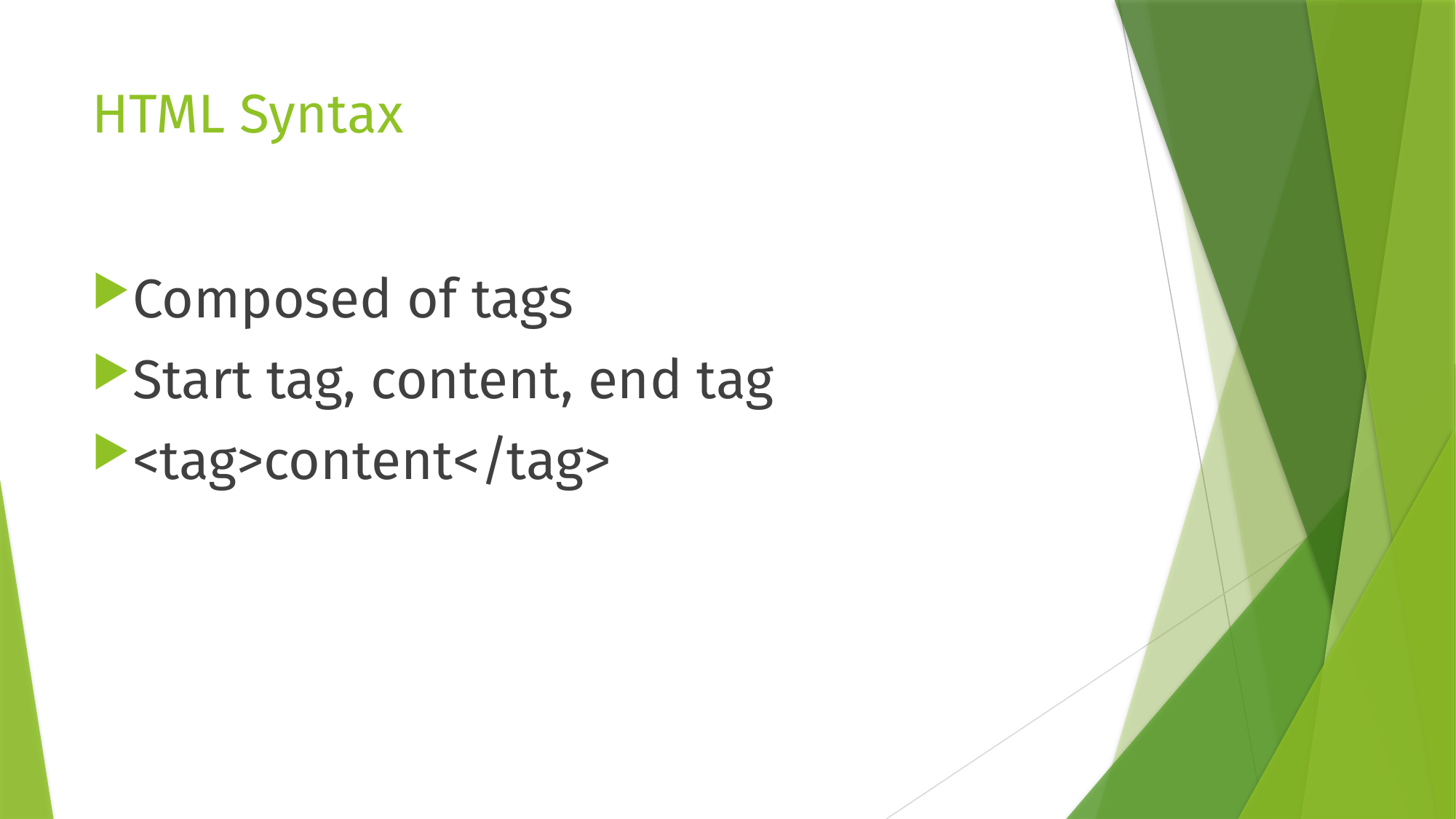

# HTML Syntax
Composed of tags
Start tag, content, end tag
<tag>content</tag>